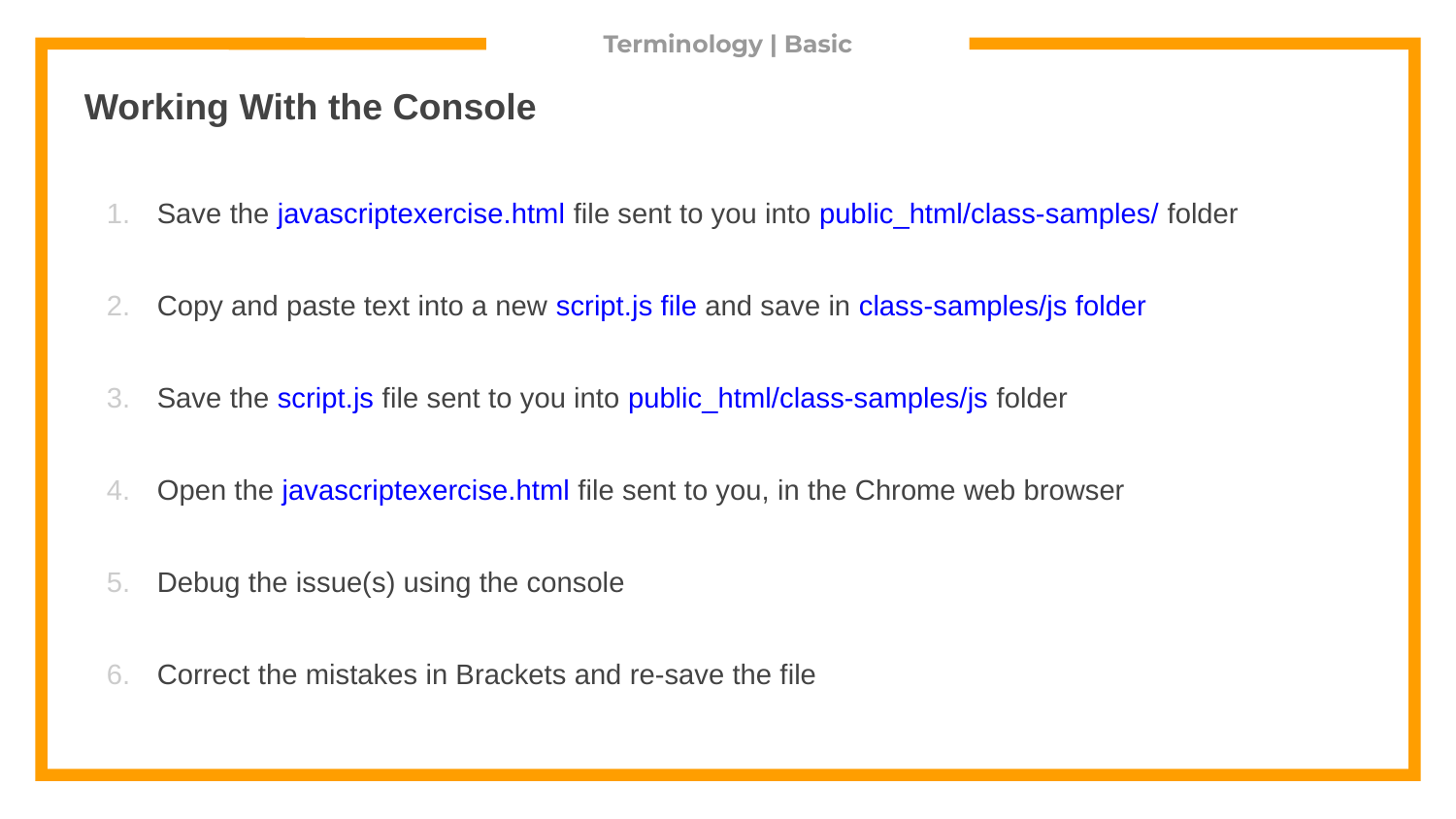

# Terminology | Basic
Working With the Console

Save the javascriptexercise.html file sent to you into public_html/class-samples/ folder

Copy and paste text into a new script.js file and save in class-samples/js folder

Save the script.js file sent to you into public_html/class-samples/js folder

Open the javascriptexercise.html file sent to you, in the Chrome web browser

Debug the issue(s) using the console

Correct the mistakes in Brackets and re-save the file